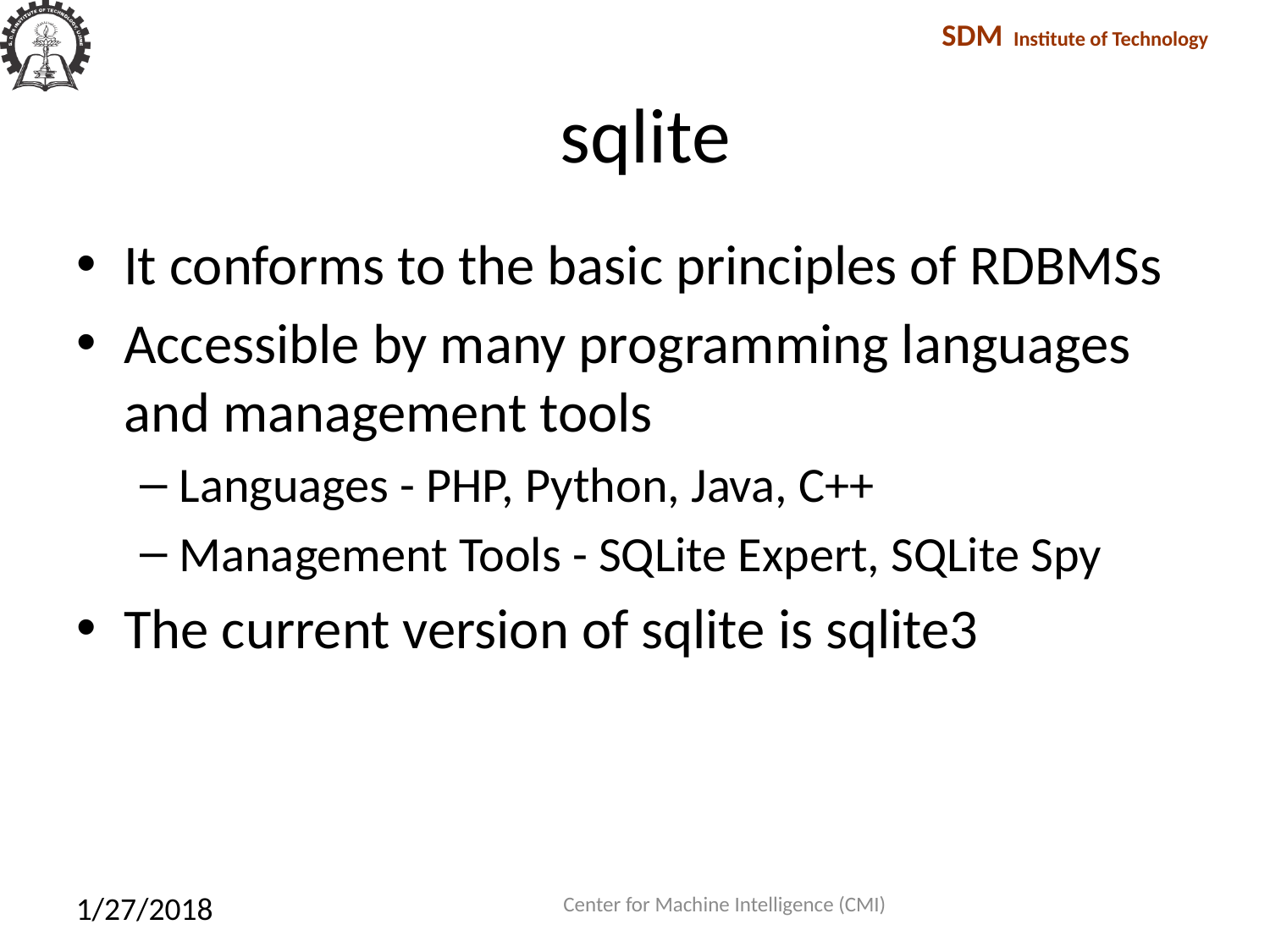

# sqlite
It conforms to the basic principles of RDBMSs
Accessible by many programming languages and management tools
Languages - PHP, Python, Java, C++
Management Tools - SQLite Expert, SQLite Spy
The current version of sqlite is sqlite3
Center for Machine Intelligence (CMI)
1/27/2018